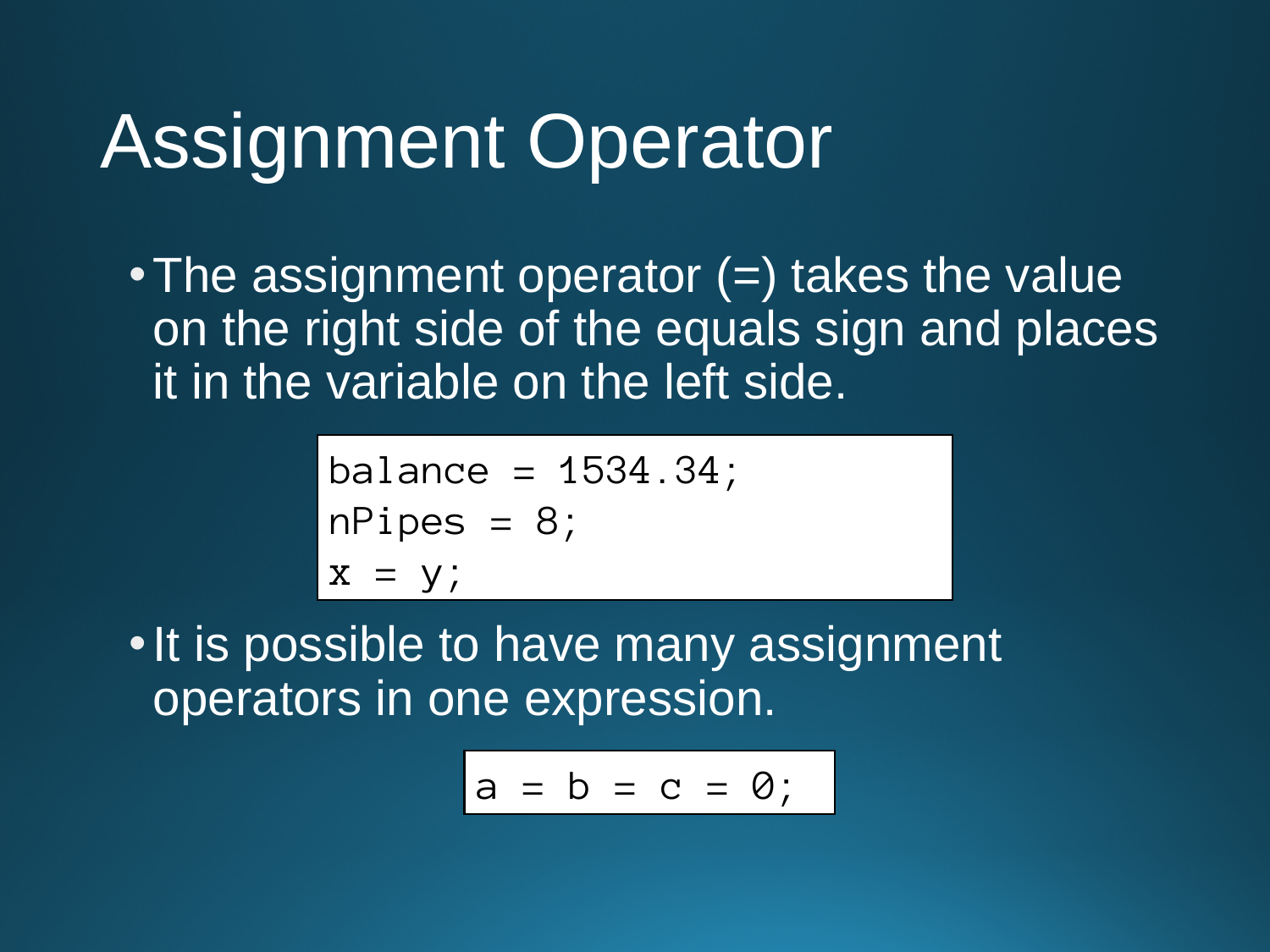

# Assignment Operator
The assignment operator (=) takes the value on the right side of the equals sign and places it in the variable on the left side.

It is possible to have many assignment operators in one expression.
balance = 1534.34;
nPipes = 8;
x = y;

a = b = c = 0;